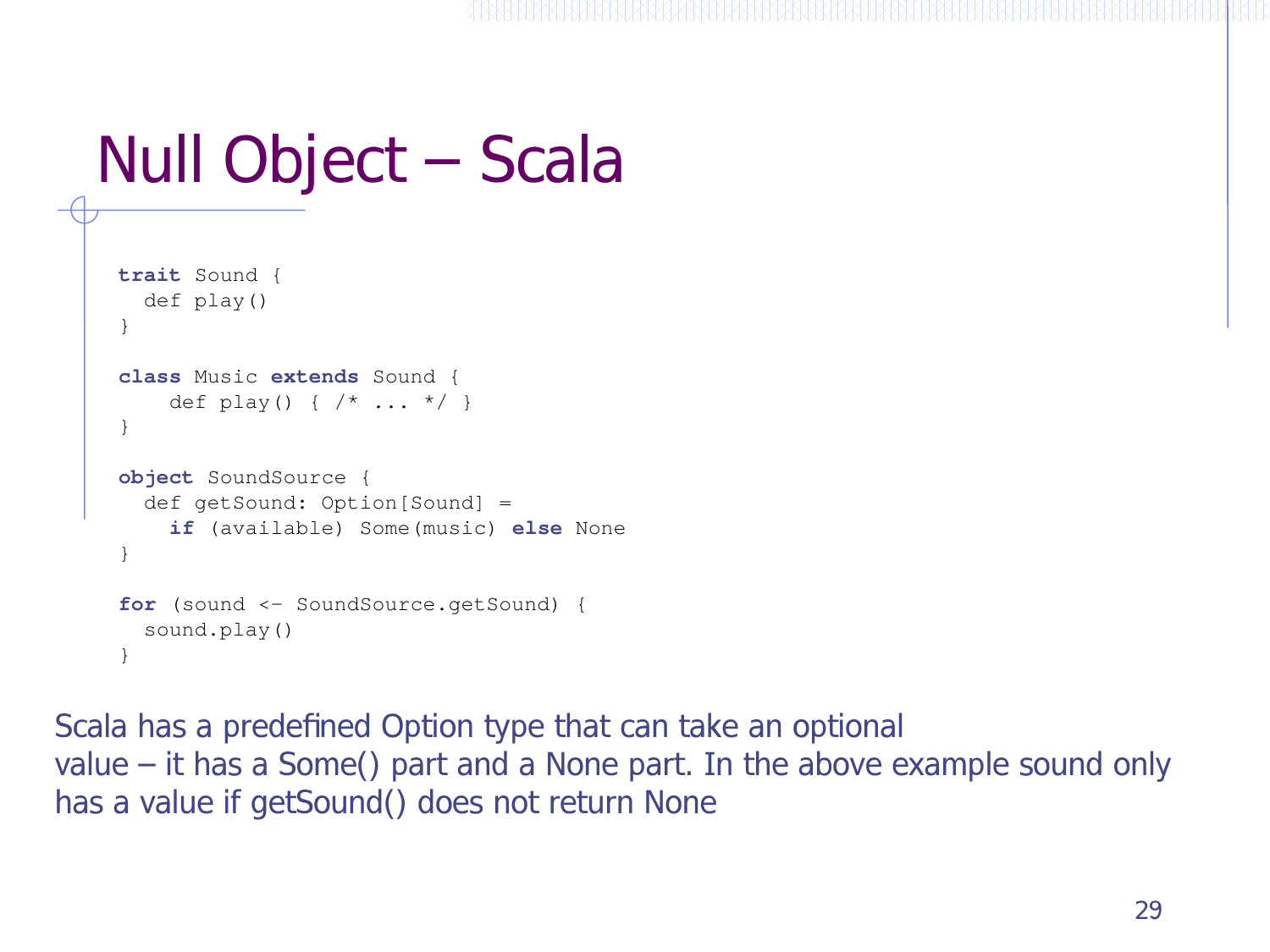

# Null Object – Scala
trait Sound {
  def play()
}

class Music extends Sound {
    def play() { /* ... */ }
}

object SoundSource {
  def getSound: Option[Sound] =
    if (available) Some(music) else None
}

for (sound <- SoundSource.getSound) {
  sound.play()
}
Scala has a predefined Option type that can take an optional
value – it has a Some() part and a None part. In the above example sound only has a value if getSound() does not return None
29